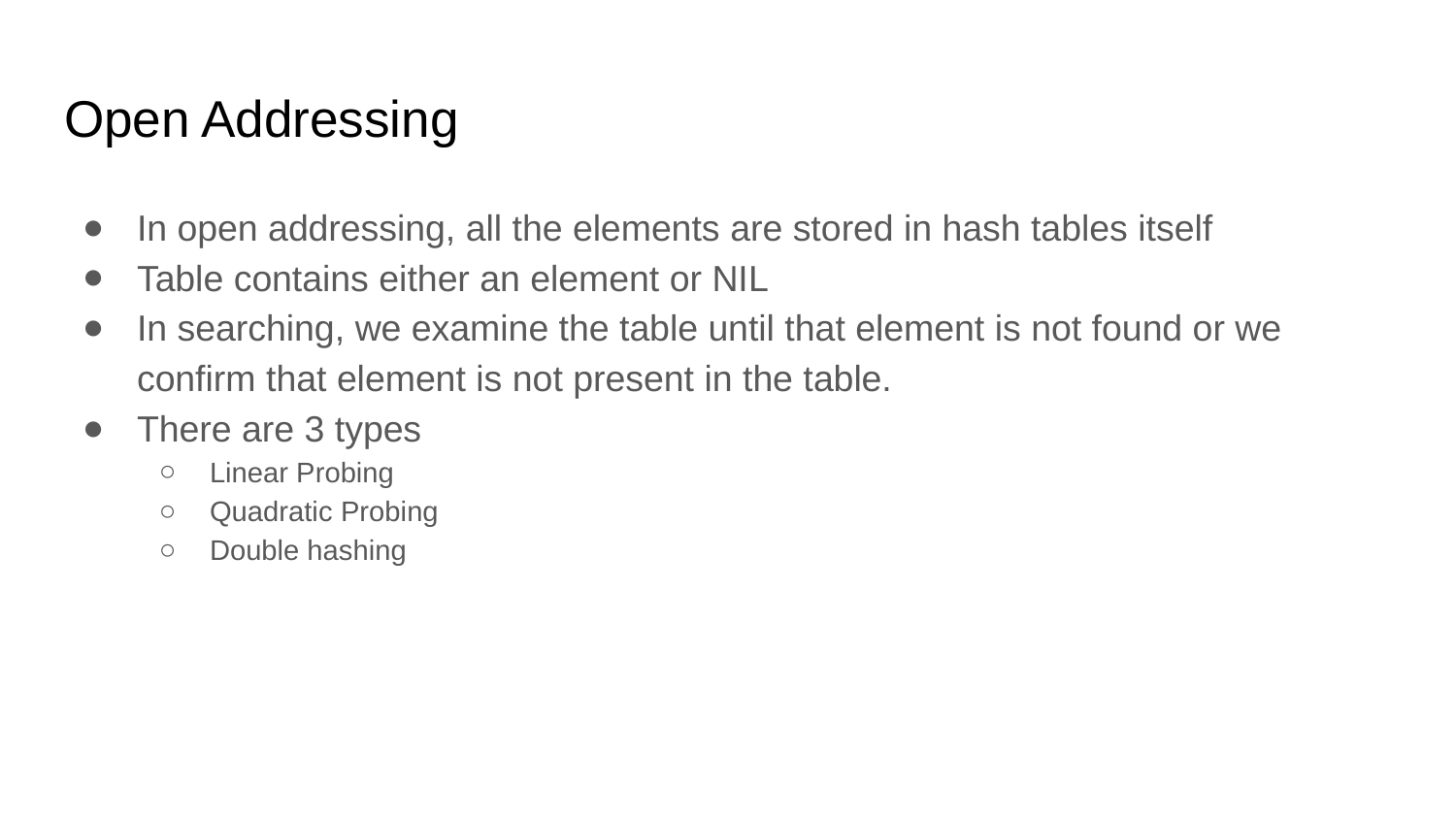

# Open Addressing
In open addressing, all the elements are stored in hash tables itself
Table contains either an element or NIL
In searching, we examine the table until that element is not found or we confirm that element is not present in the table.
There are 3 types
Linear Probing
Quadratic Probing
Double hashing